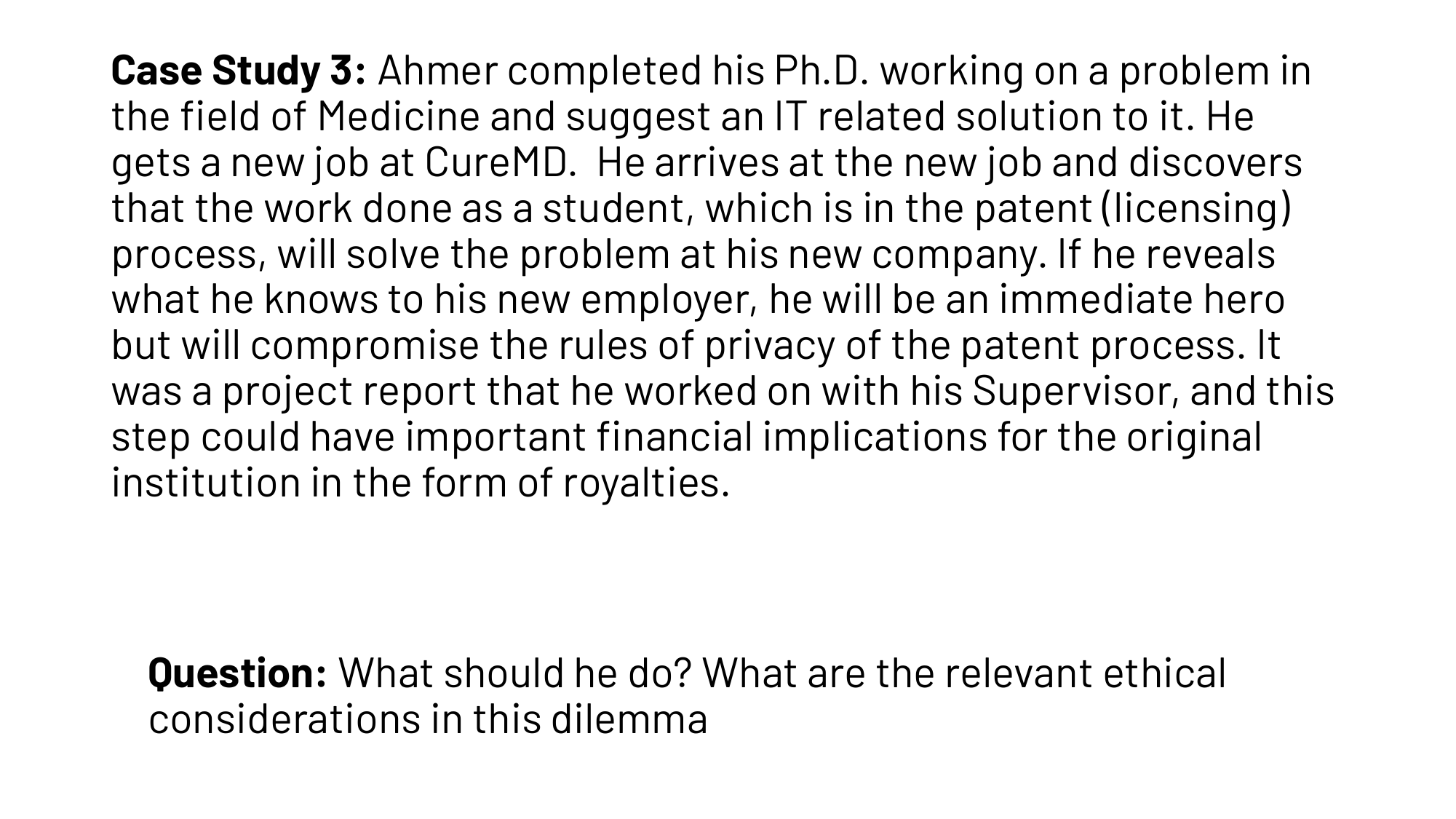

Case Study 3: Ahmer completed his Ph.D. working on a problem in the field of Medicine and suggest an IT related solution to it. He gets a new job at CureMD.  He arrives at the new job and discovers that the work done as a student, which is in the patent (licensing) process, will solve the problem at his new company. If he reveals what he knows to his new employer, he will be an immediate hero but will compromise the rules of privacy of the patent process. It was a project report that he worked on with his Supervisor, and this step could have important financial implications for the original institution in the form of royalties.

# Question: What should he do? What are the relevant ethical considerations in this dilemma